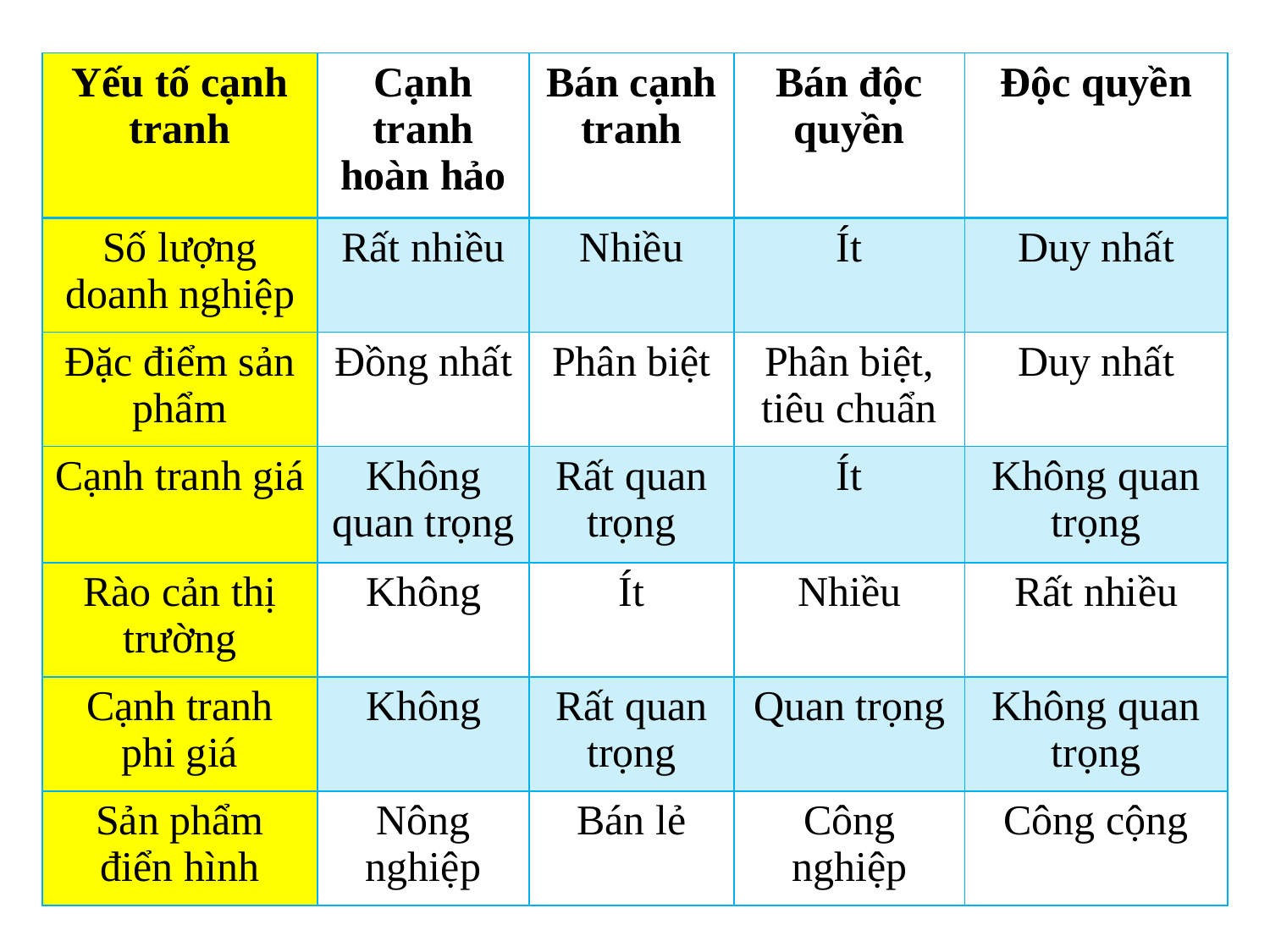

| Yếu tố cạnh tranh | Cạnh tranh hoàn hảo | Bán cạnh tranh | Bán độc quyền | Độc quyền |
| --- | --- | --- | --- | --- |
| Số lượng doanh nghiệp | Rất nhiều | Nhiều | Ít | Duy nhất |
| Đặc điểm sản phẩm | Đồng nhất | Phân biệt | Phân biệt, tiêu chuẩn | Duy nhất |
| Cạnh tranh giá | Không quan trọng | Rất quan trọng | Ít | Không quan trọng |
| Rào cản thị trường | Không | Ít | Nhiều | Rất nhiều |
| Cạnh tranh phi giá | Không | Rất quan trọng | Quan trọng | Không quan trọng |
| Sản phẩm điển hình | Nông nghiệp | Bán lẻ | Công nghiệp | Công cộng |
5